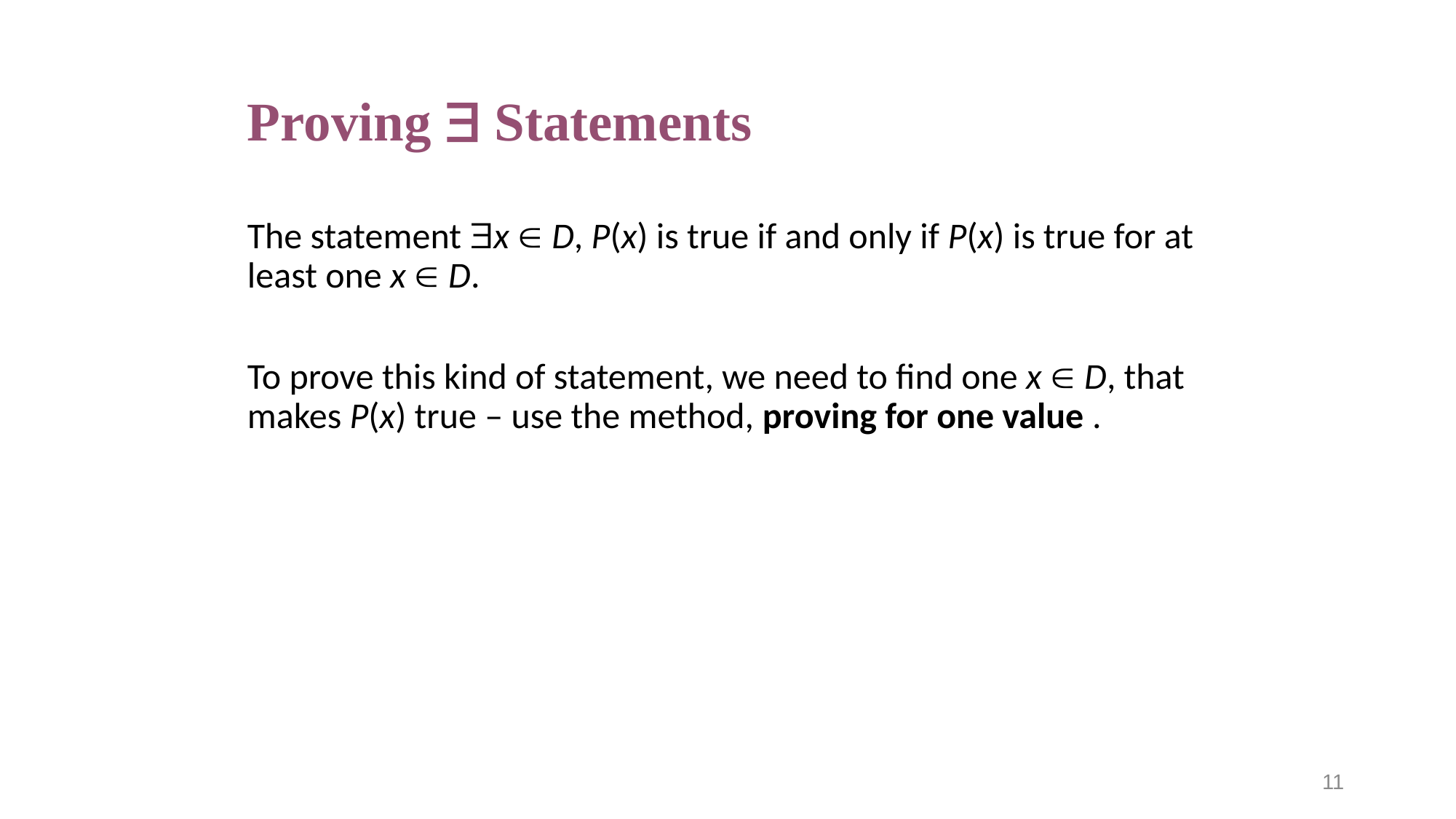

# Proving ∃ Statements
The statement ∃x ∈ D, P(x) is true if and only if P(x) is true for at least one x ∈ D.

To prove this kind of statement, we need to find one x ∈ D, that makes P(x) true – use the method, proving for one value .
11